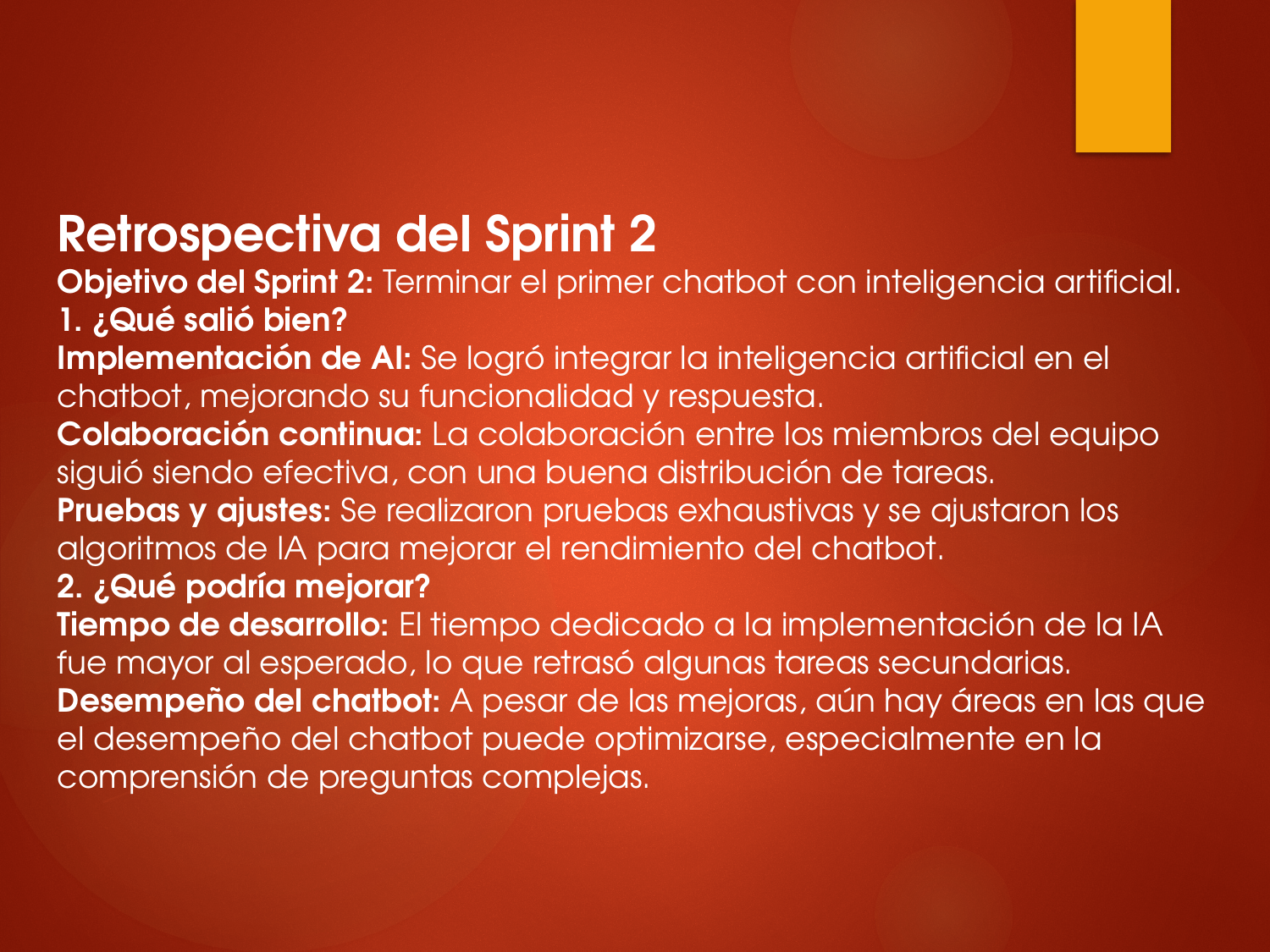

Retrospectiva del Sprint 2
Objetivo del Sprint 2: Terminar el primer chatbot con inteligencia artificial.
1. ¿Qué salió bien?
Implementación de AI: Se logró integrar la inteligencia artificial en el chatbot, mejorando su funcionalidad y respuesta.
Colaboración continua: La colaboración entre los miembros del equipo siguió siendo efectiva, con una buena distribución de tareas.
Pruebas y ajustes: Se realizaron pruebas exhaustivas y se ajustaron los algoritmos de IA para mejorar el rendimiento del chatbot.
2. ¿Qué podría mejorar?
Tiempo de desarrollo: El tiempo dedicado a la implementación de la IA fue mayor al esperado, lo que retrasó algunas tareas secundarias.
Desempeño del chatbot: A pesar de las mejoras, aún hay áreas en las que el desempeño del chatbot puede optimizarse, especialmente en la comprensión de preguntas complejas.